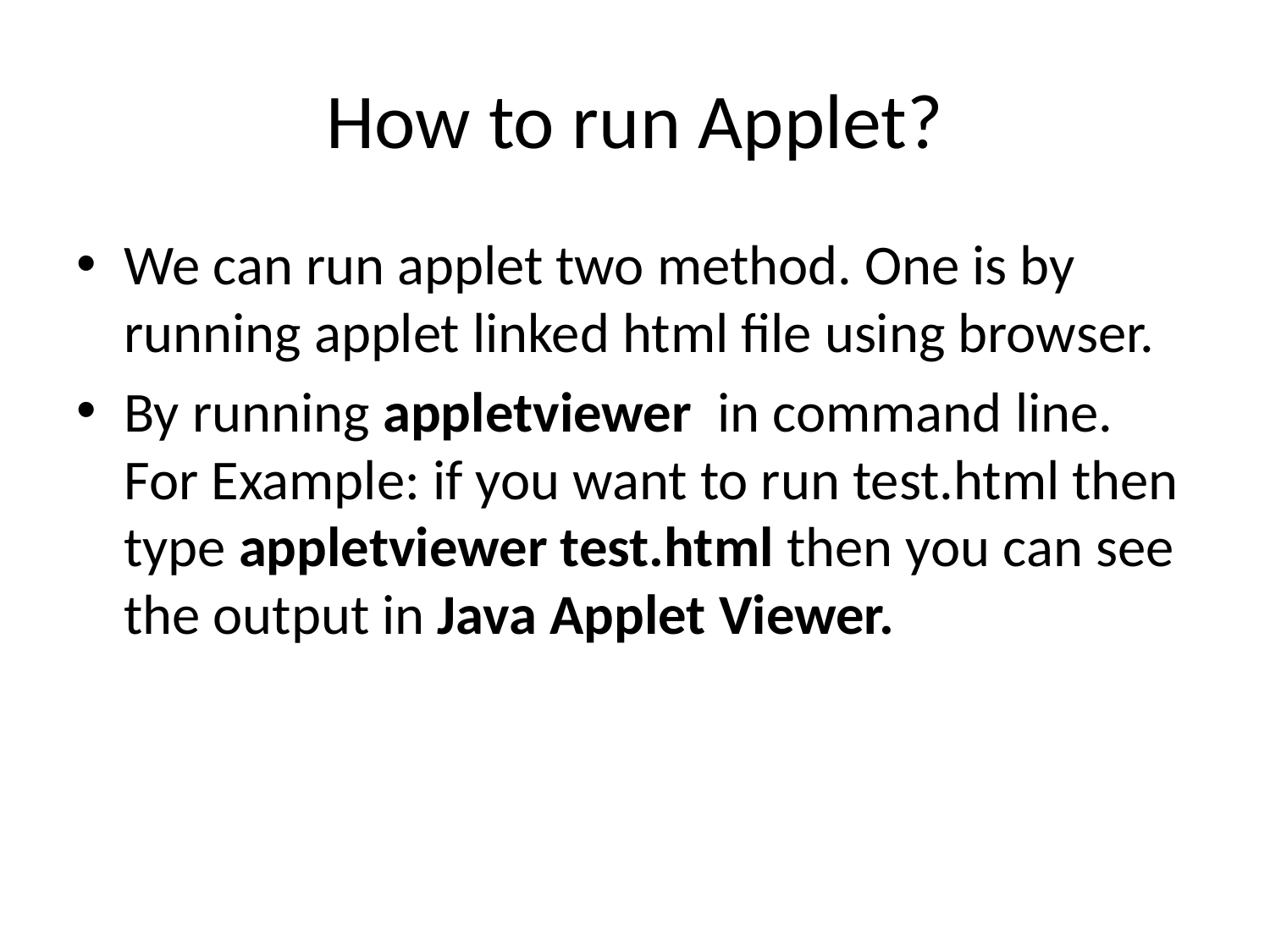

# How to run Applet?
We can run applet two method. One is by running applet linked html file using browser.
By running appletviewer  in command line. For Example: if you want to run test.html then type appletviewer test.html then you can see the output in Java Applet Viewer.